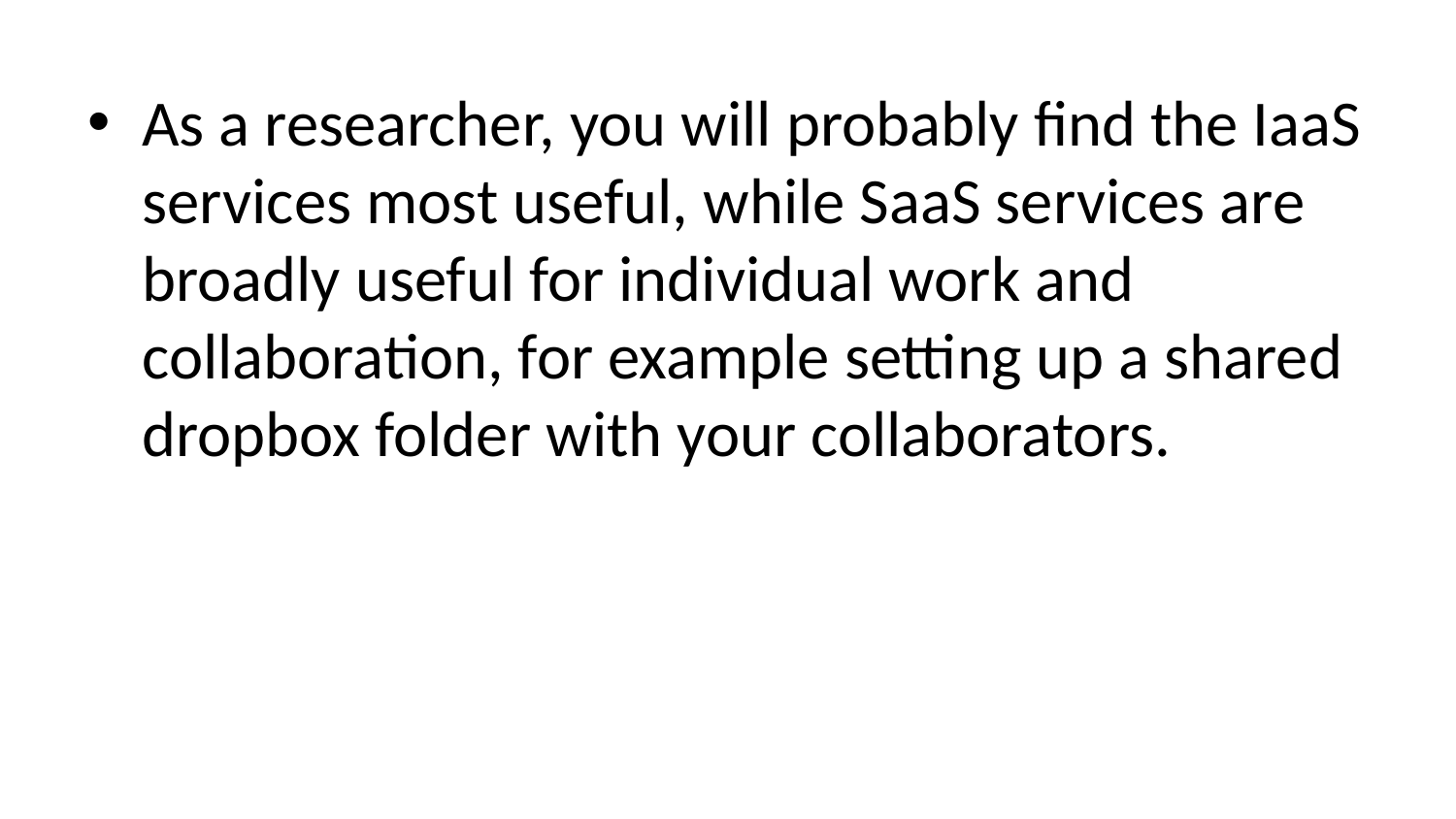

As a researcher, you will probably find the IaaS services most useful, while SaaS services are broadly useful for individual work and collaboration, for example setting up a shared dropbox folder with your collaborators.